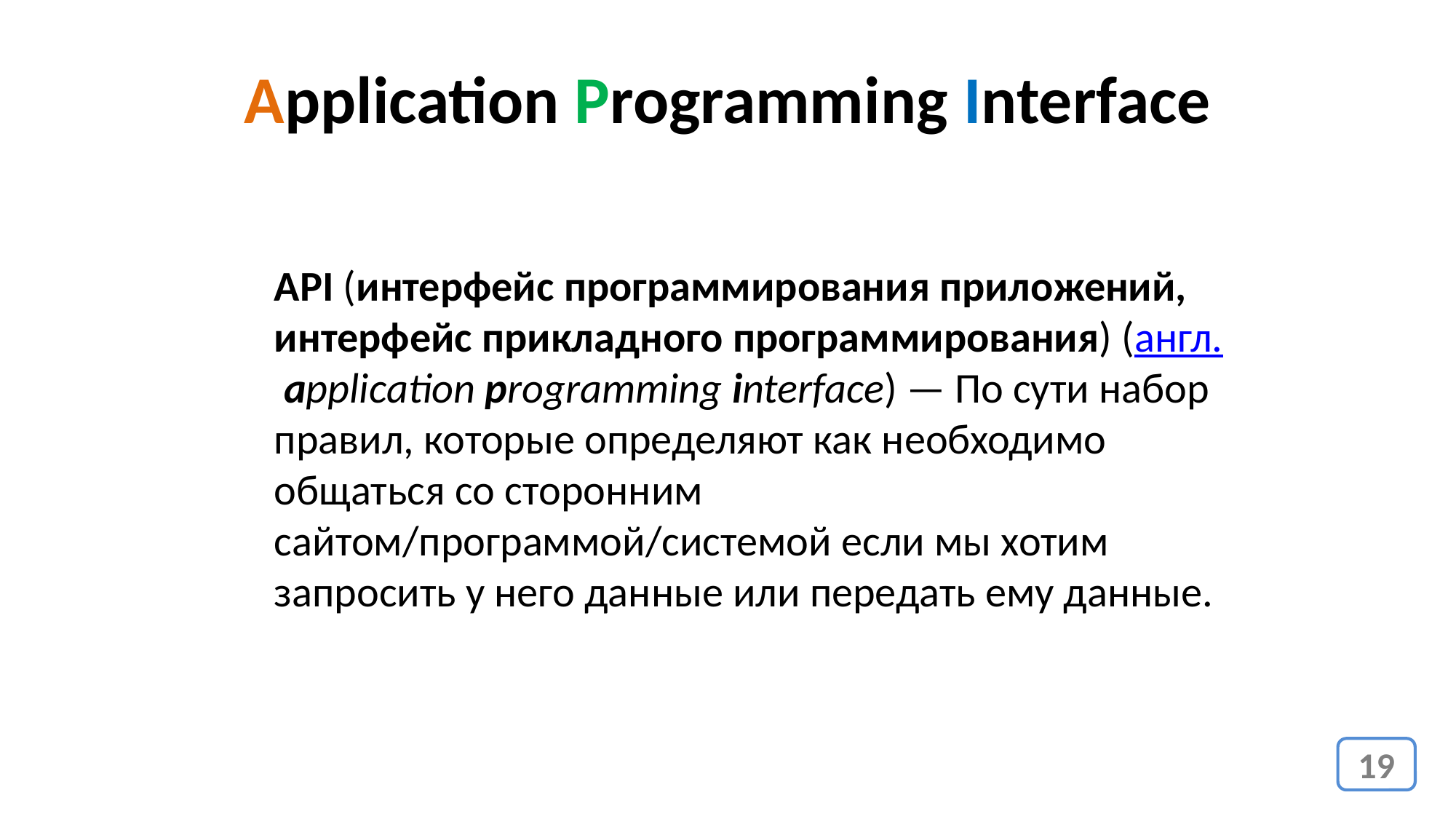

Application Programming Interface
API (интерфейс программирования приложений, интерфейс прикладного программирования) (англ. application programming interface) — По сути набор правил, которые определяют как необходимо общаться со сторонним сайтом/программой/системой если мы хотим запросить у него данные или передать ему данные.
19